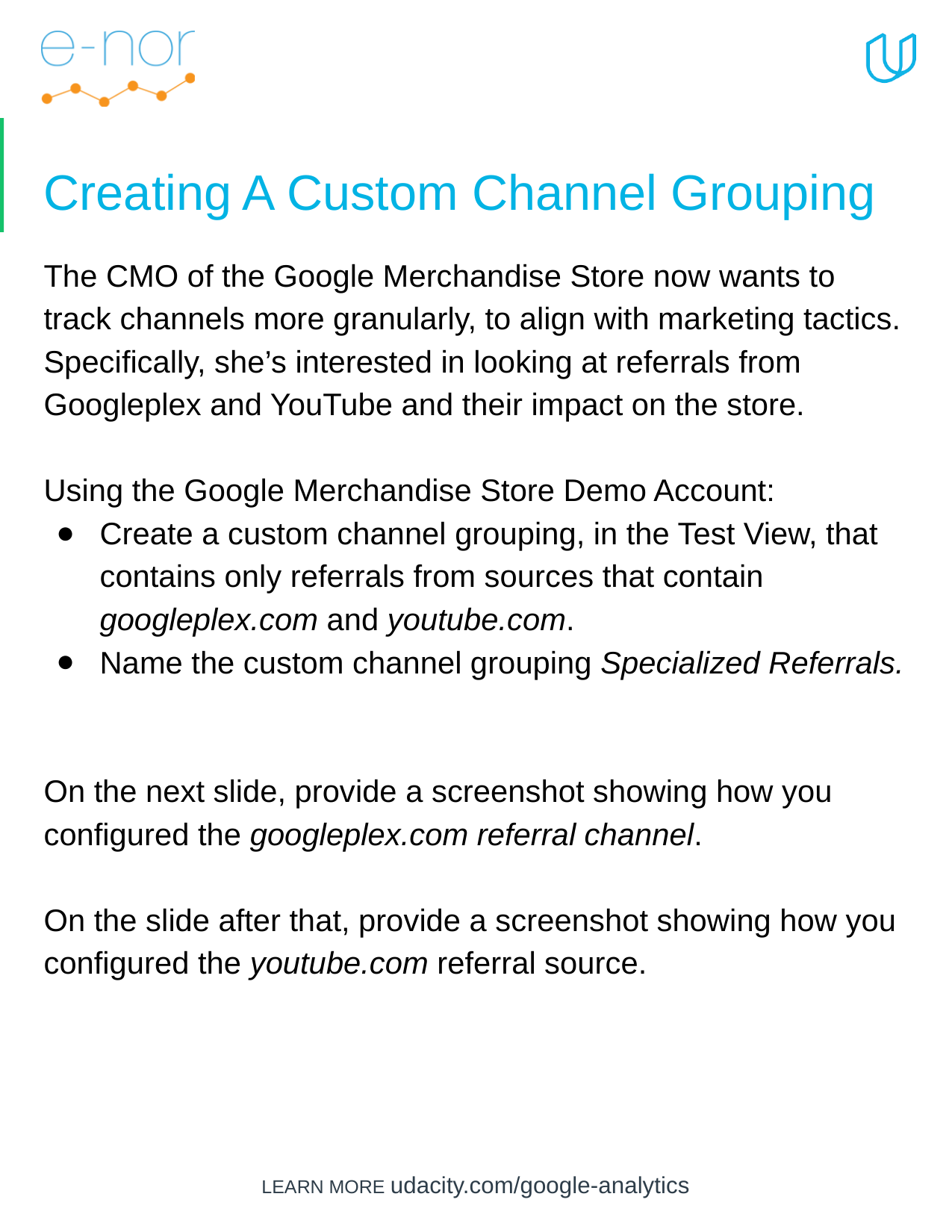

# Creating A Custom Channel Grouping
The CMO of the Google Merchandise Store now wants to track channels more granularly, to align with marketing tactics. Specifically, she’s interested in looking at referrals from Googleplex and YouTube and their impact on the store.

Using the Google Merchandise Store Demo Account:
Create a custom channel grouping, in the Test View, that contains only referrals from sources that contain googleplex.com and youtube.com.
Name the custom channel grouping Specialized Referrals.

On the next slide, provide a screenshot showing how you configured the googleplex.com referral channel.

On the slide after that, provide a screenshot showing how you configured the youtube.com referral source.